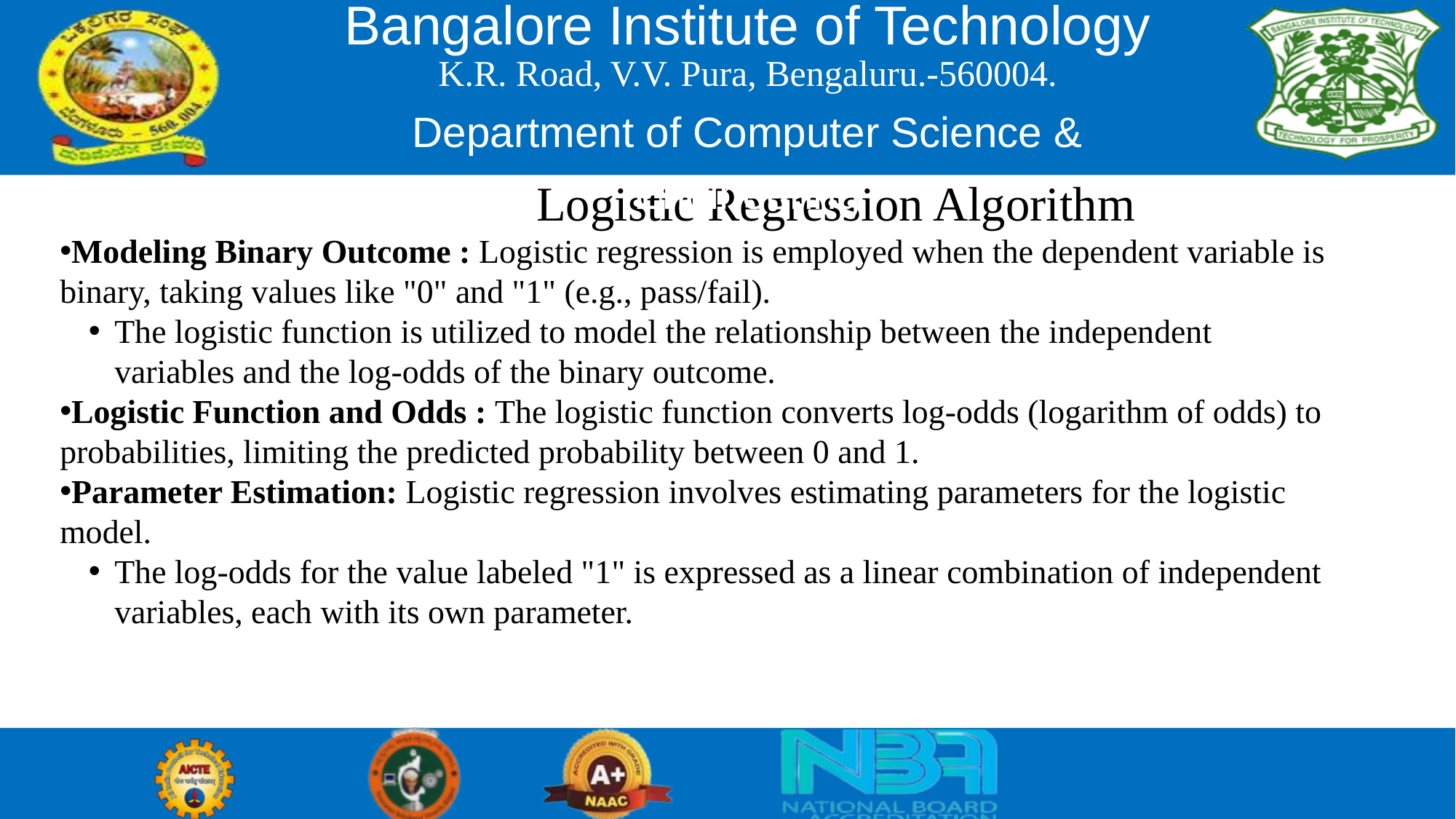

Bangalore Institute of Technology
K.R. Road, V.V. Pura, Bengaluru.-560004.
Department of Computer Science & Engineering

Logistic Regression Algorithm
Modeling Binary Outcome : Logistic regression is employed when the dependent variable is binary, taking values like "0" and "1" (e.g., pass/fail).
The logistic function is utilized to model the relationship between the independent variables and the log-odds of the binary outcome.
Logistic Function and Odds : The logistic function converts log-odds (logarithm of odds) to probabilities, limiting the predicted probability between 0 and 1.
Parameter Estimation: Logistic regression involves estimating parameters for the logistic model.
The log-odds for the value labeled "1" is expressed as a linear combination of independent variables, each with its own parameter.